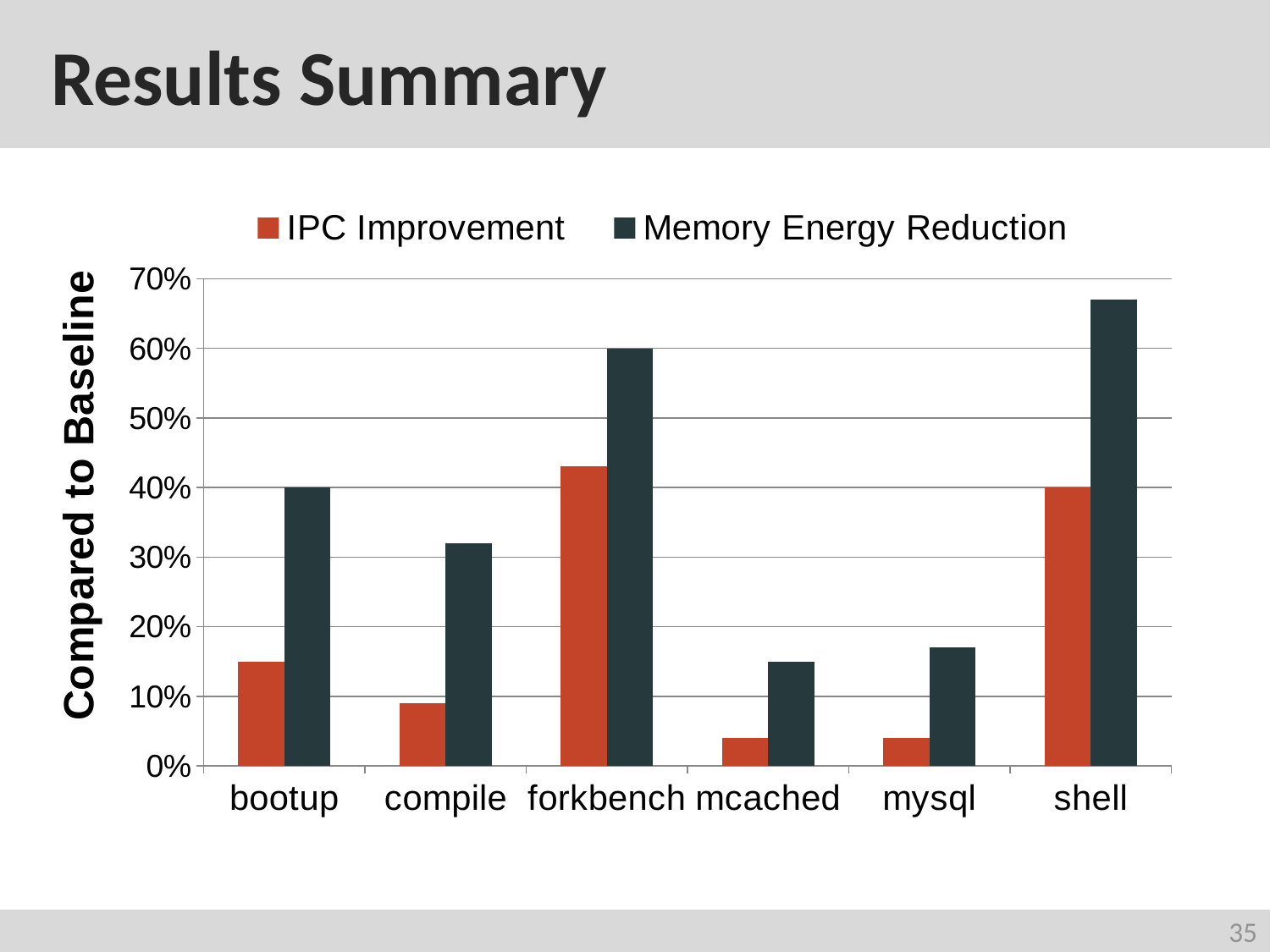

# Results Summary

### Chart

| Category | IPC Improvement | Memory Energy Reduction |
|---|---|---|
| bootup | 0.15000000000000005 | 0.4 |
| compile | 0.09000000000000002 | 0.3200000000000001 |
| forkbench | 0.4300000000000001 | 0.6000000000000002 |
| mcached | 0.040000000000000015 | 0.15000000000000005 |
| mysql | 0.040000000000000015 | 0.17 |
| shell | 0.4 | 0.6700000000000003 |
35